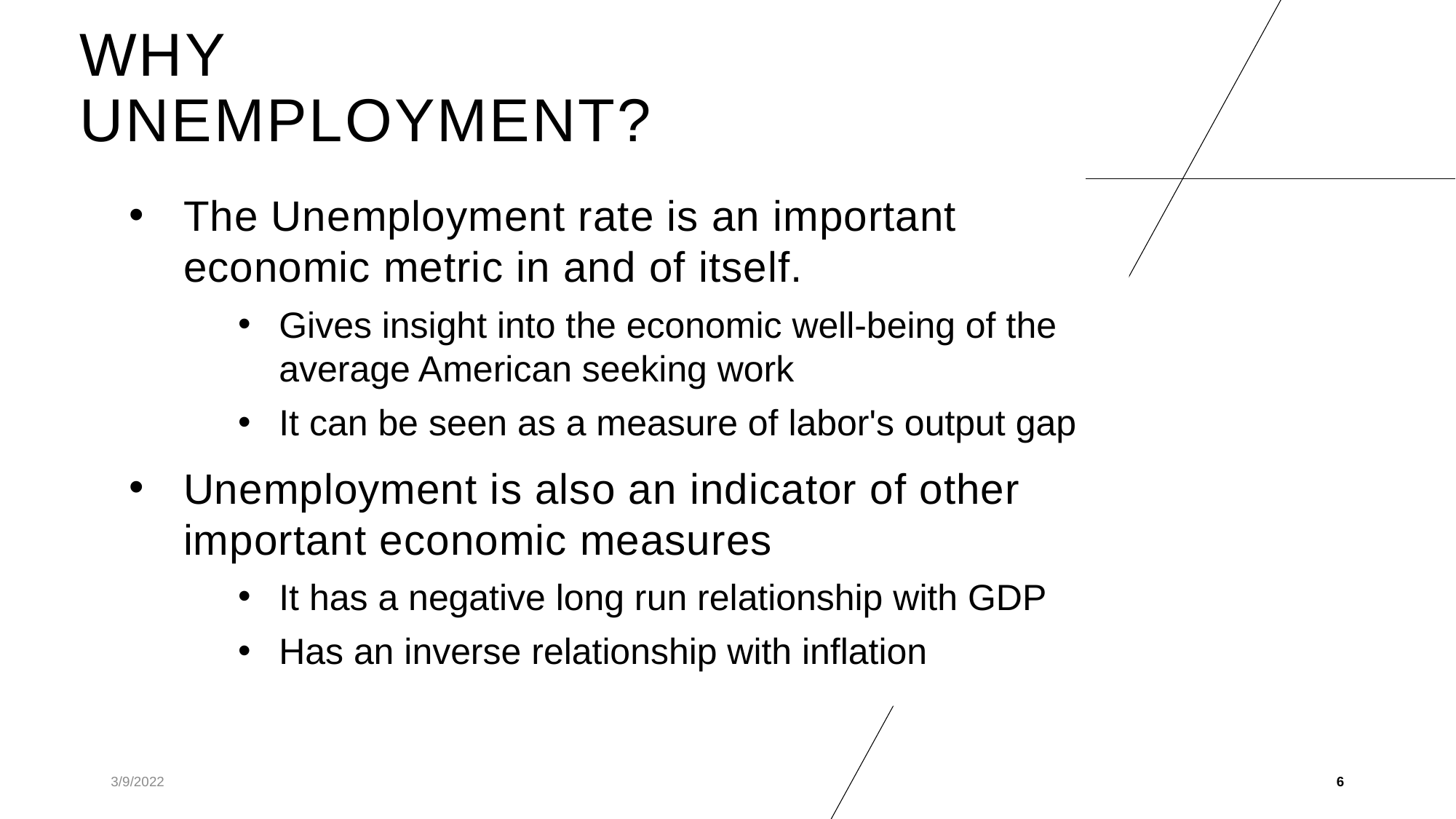

# Why Unemployment?
The Unemployment rate is an important economic metric in and of itself.
Gives insight into the economic well-being of the average American seeking work
It can be seen as a measure of labor's output gap
Unemployment is also an indicator of other important economic measures
It has a negative long run relationship with GDP
Has an inverse relationship with inflation
3/9/2022
6